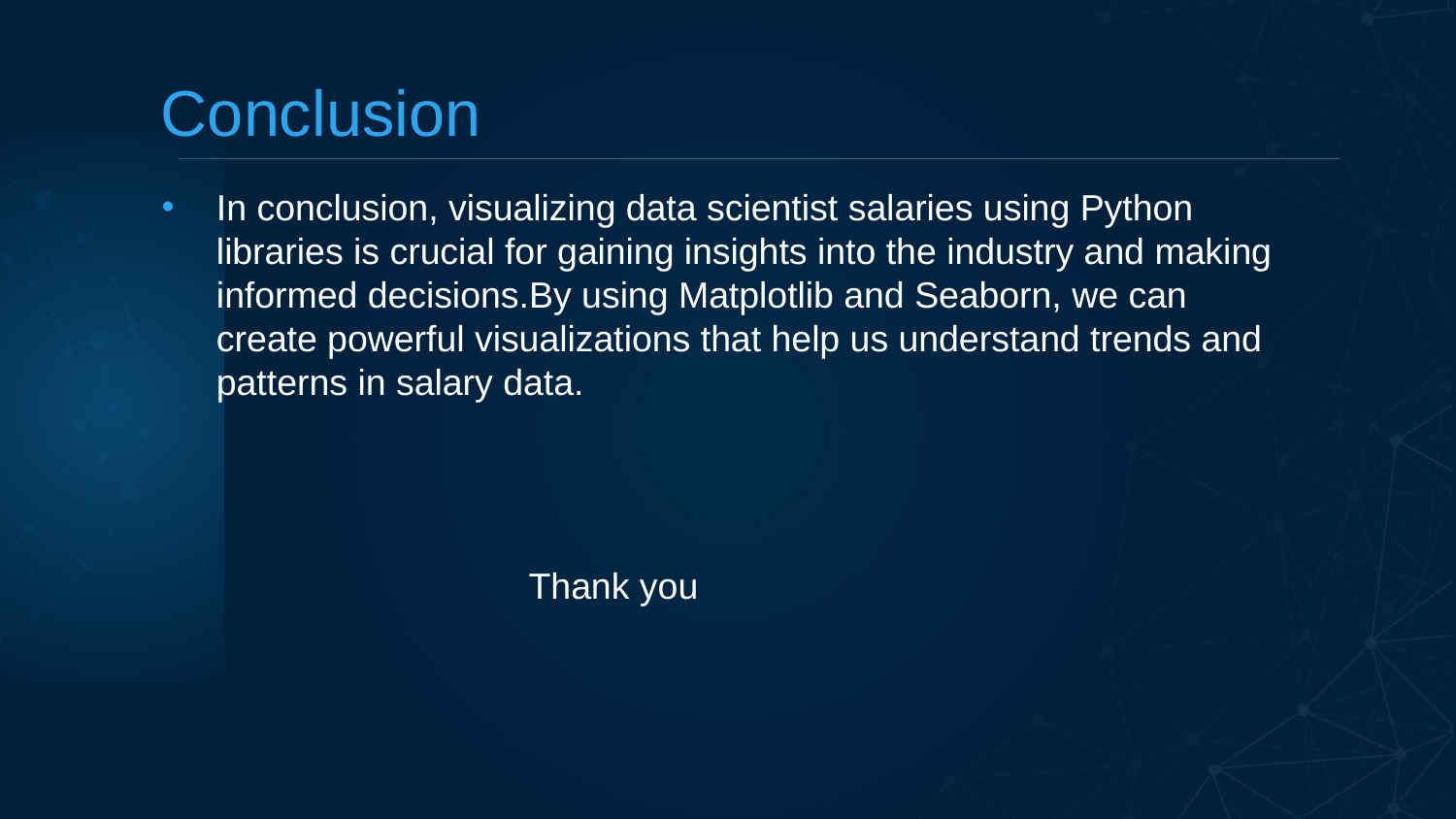

# Conclusion
In conclusion, visualizing data scientist salaries using Python libraries is crucial for gaining insights into the industry and making informed decisions.By using Matplotlib and Seaborn, we can create powerful visualizations that help us understand trends and patterns in salary data.

                                    Thank you